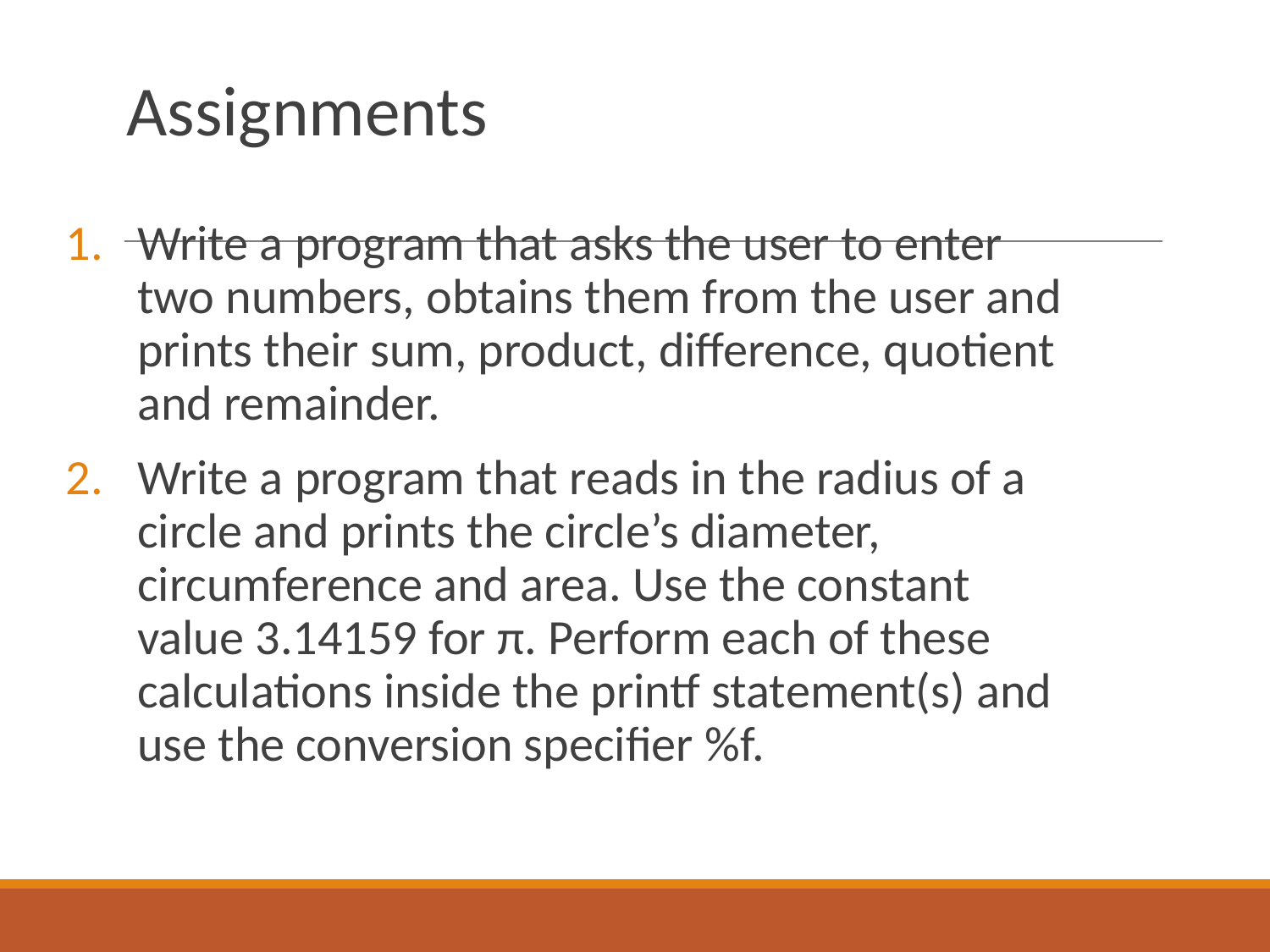

# Assignments
Write a program that asks the user to enter two numbers, obtains them from the user and prints their sum, product, difference, quotient and remainder.
Write a program that reads in the radius of a circle and prints the circle’s diameter, circumference and area. Use the constant value 3.14159 for π. Perform each of these calculations inside the printf statement(s) and use the conversion specifier %f.